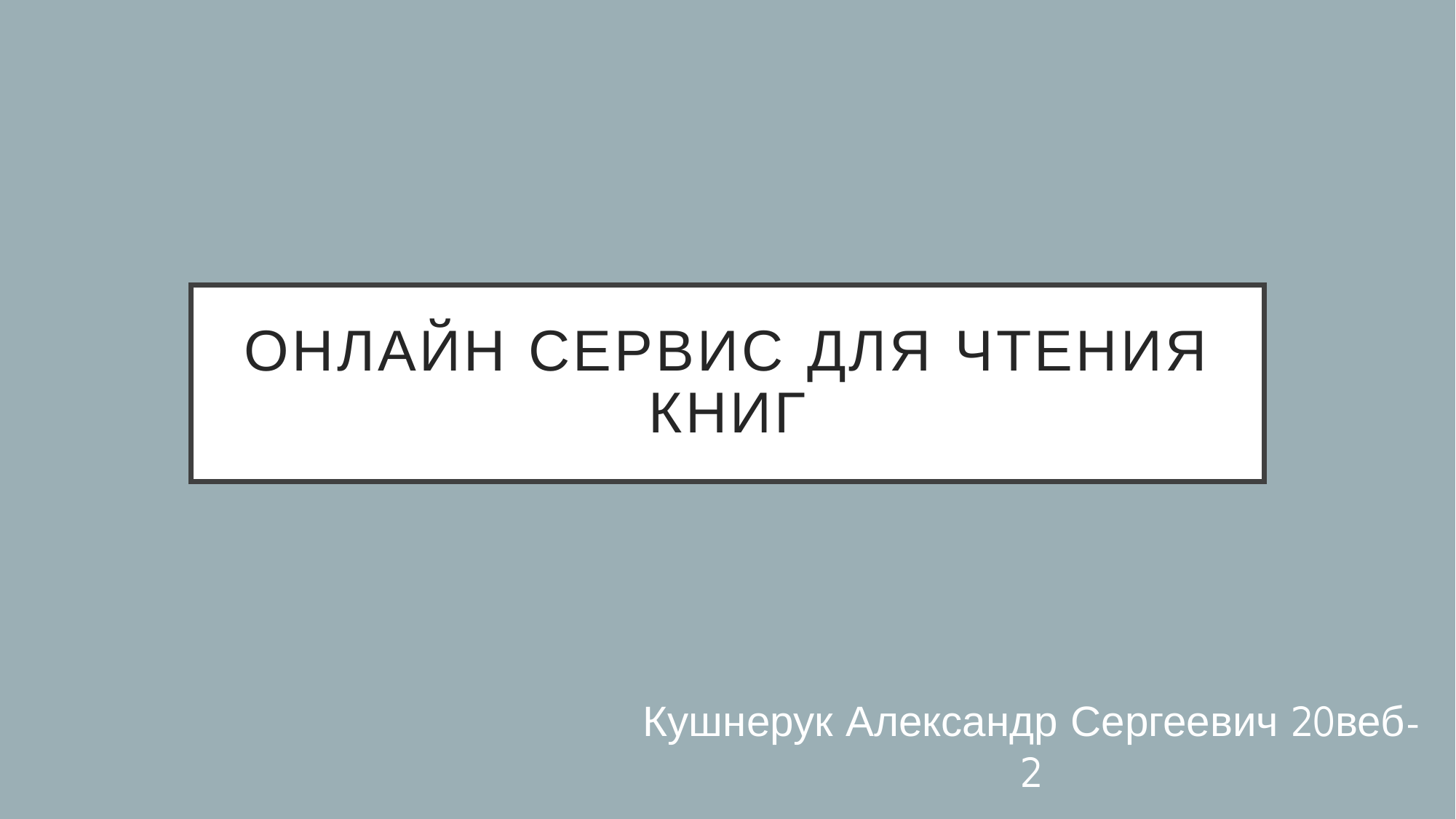

# онлайн сервис для чтения книг
Кушнерук Александр Сергеевич 20веб-2